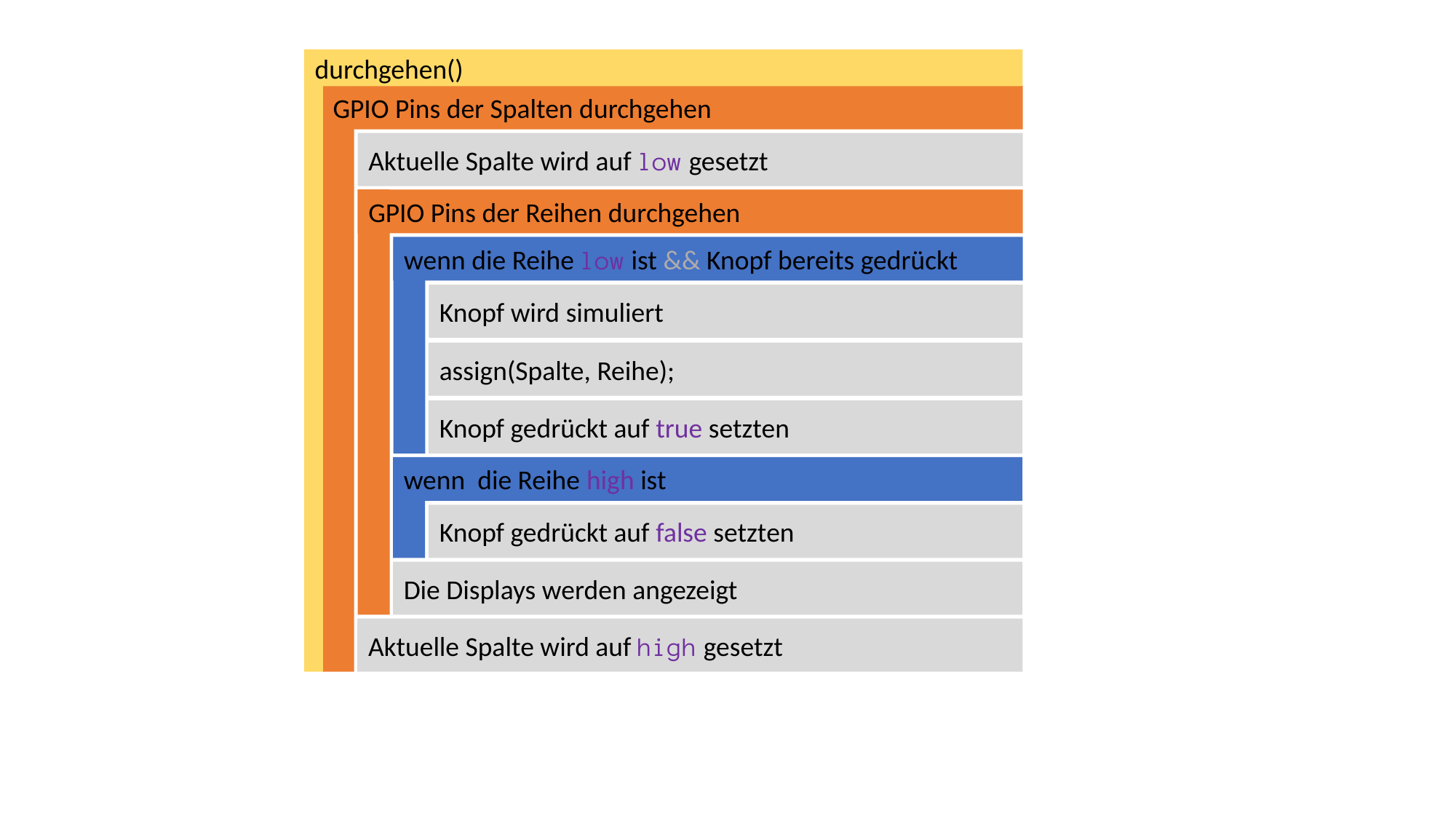

durchgehen()

GPIO Pins der Spalten durchgehen

Aktuelle Spalte wird auf low gesetzt
GPIO Pins der Reihen durchgehen

wenn die Reihe low ist && Knopf bereits gedrückt

Knopf wird simuliert
assign(Spalte, Reihe);
Knopf gedrückt auf true setzten
wenn  die Reihe high ist

Knopf gedrückt auf false setzten
Die Displays werden angezeigt
Aktuelle Spalte wird auf high gesetzt